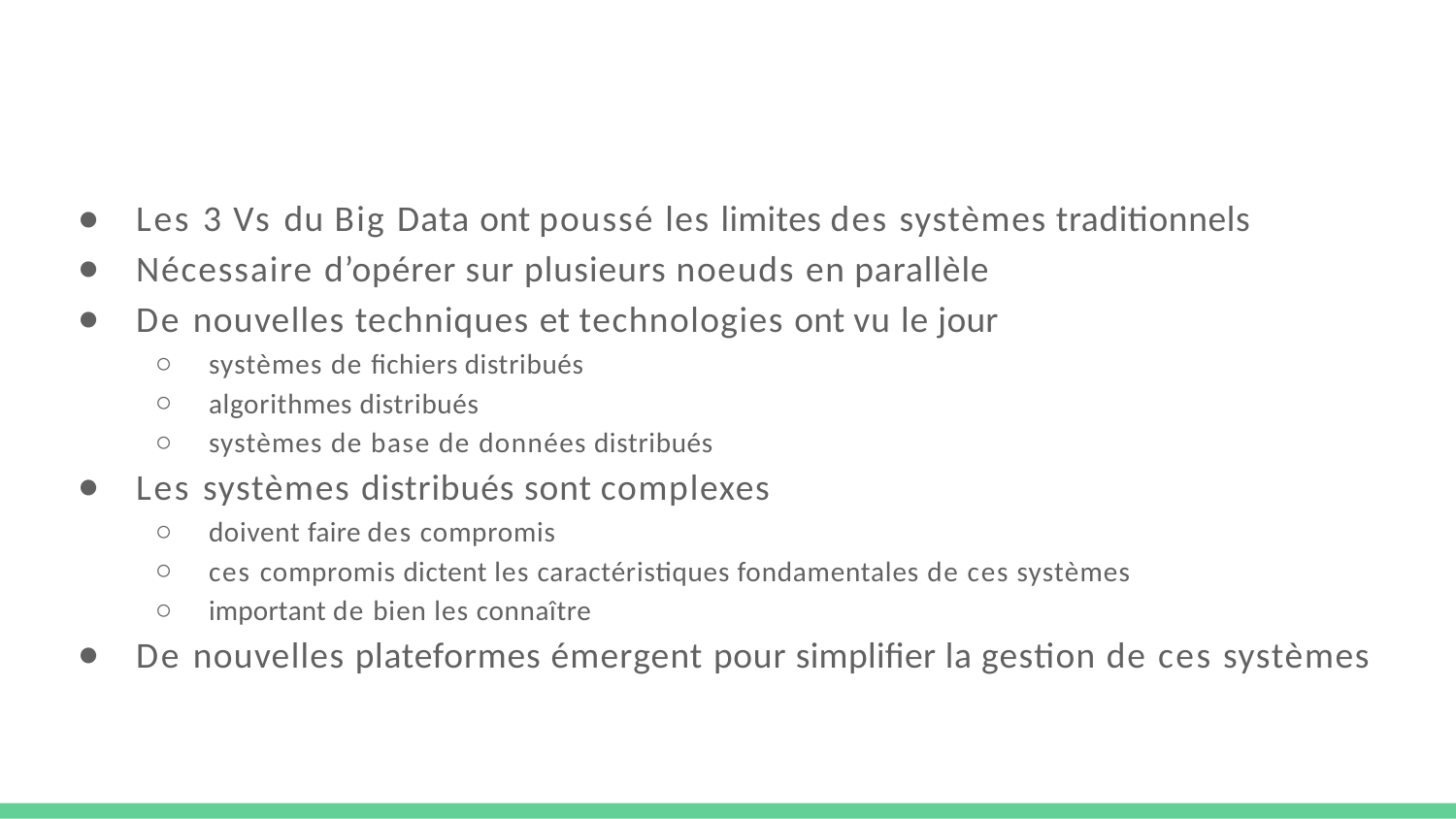

Les 3 Vs du Big Data ont poussé les limites des systèmes traditionnels
Nécessaire d’opérer sur plusieurs noeuds en parallèle
De nouvelles techniques et technologies ont vu le jour
systèmes de fichiers distribués
algorithmes distribués
systèmes de base de données distribués
Les systèmes distribués sont complexes
doivent faire des compromis
ces compromis dictent les caractéristiques fondamentales de ces systèmes
important de bien les connaître
De nouvelles plateformes émergent pour simplifier la gestion de ces systèmes